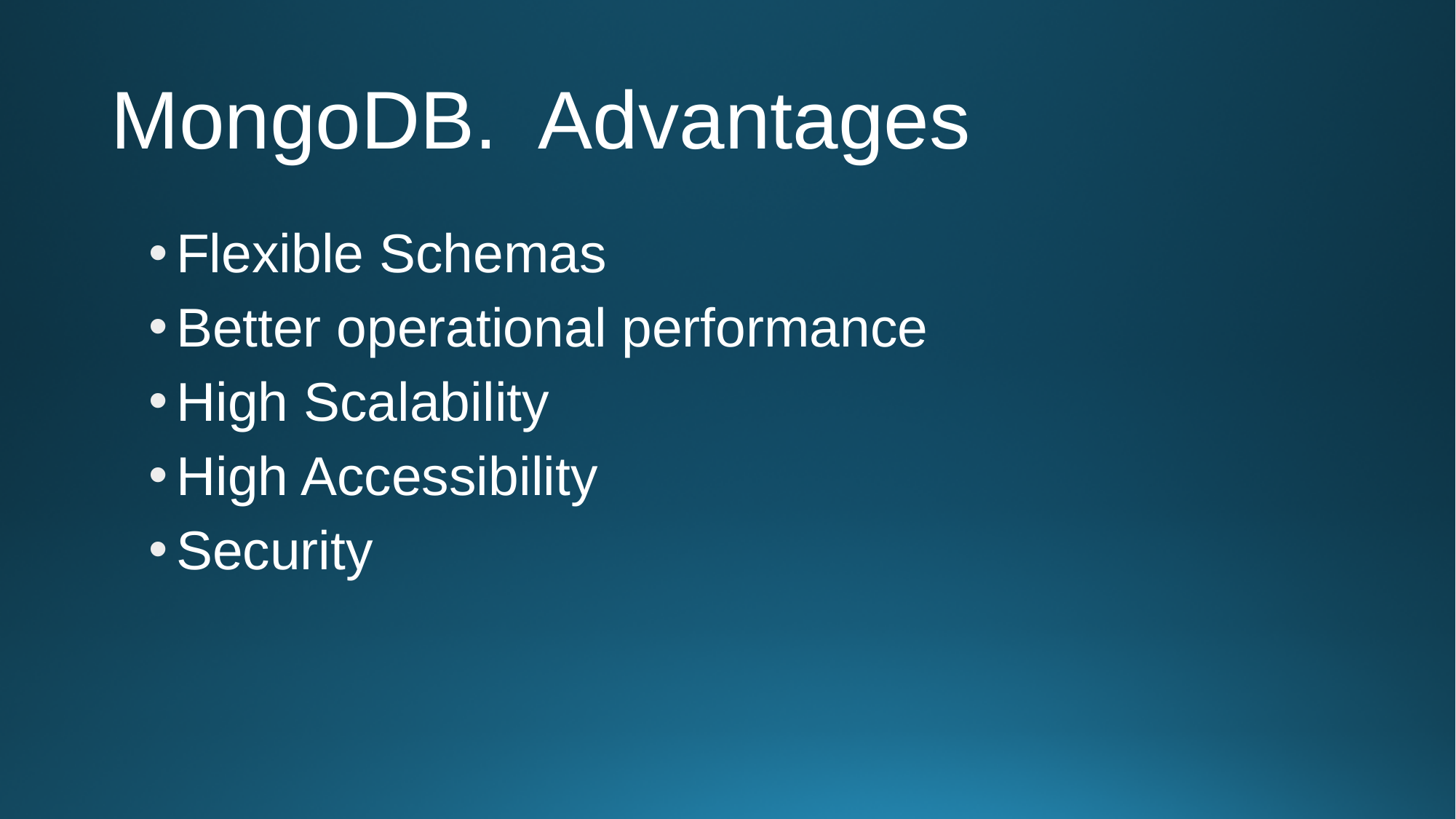

# MongoDB.  Advantages
Flexible Schemas
Better operational performance
High Scalability
High Accessibility
Security